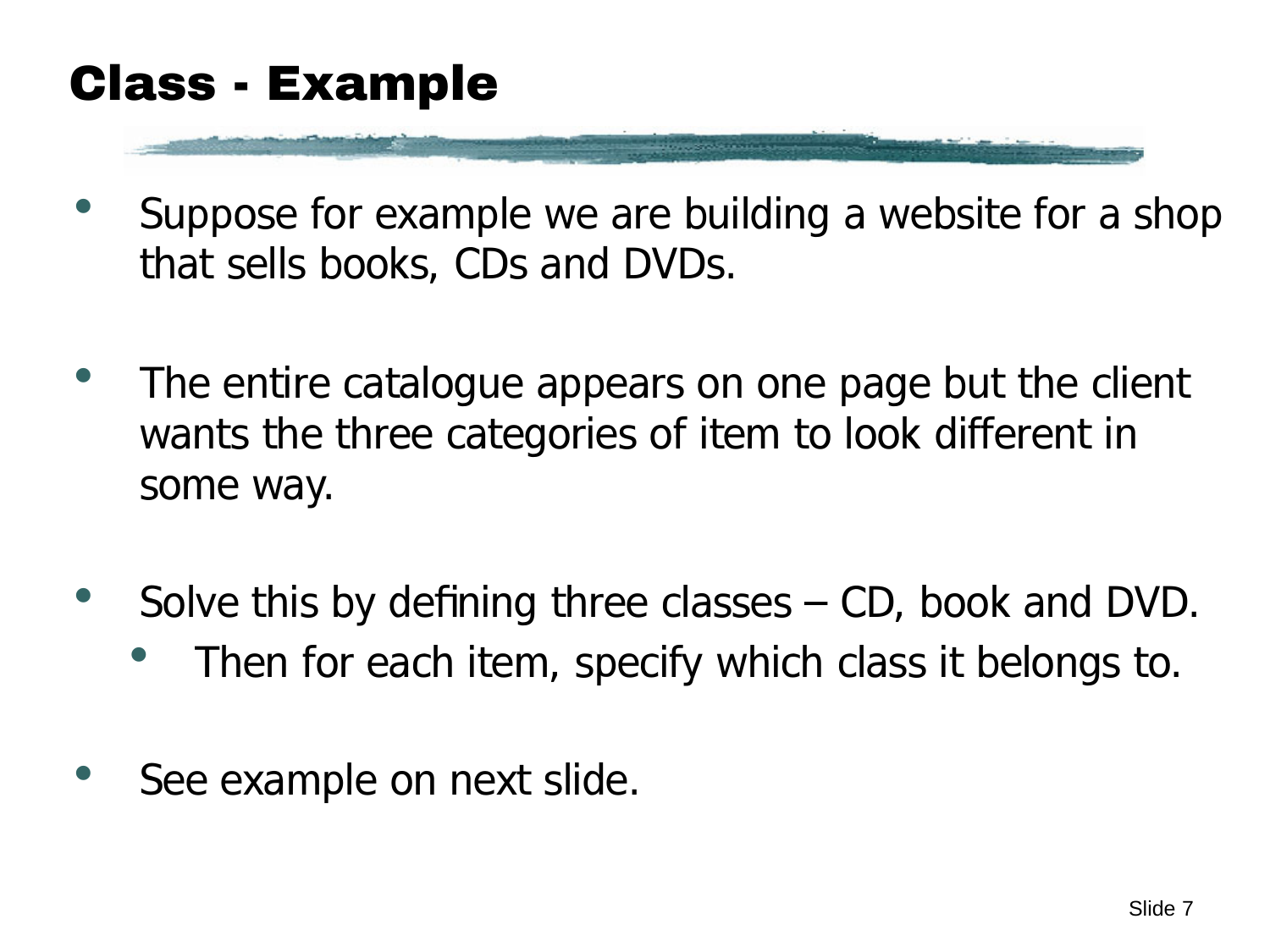

# Class - Example
Suppose for example we are building a website for a shop that sells books, CDs and DVDs.

The entire catalogue appears on one page but the client wants the three categories of item to look different in some way.

Solve this by defining three classes – CD, book and DVD.
Then for each item, specify which class it belongs to.

See example on next slide.

Slide 7